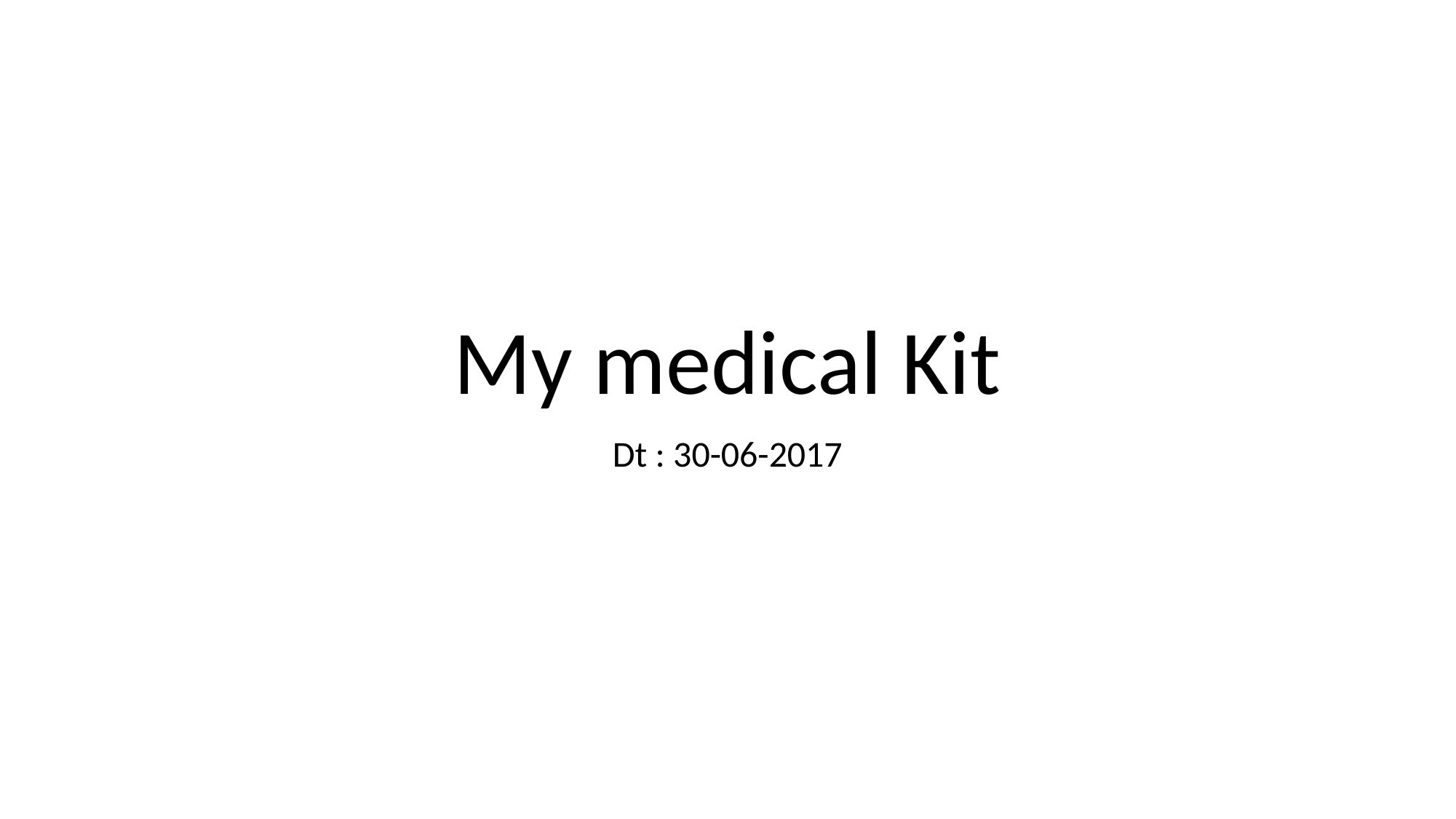

# My medical Kit
Dt : 30-06-2017